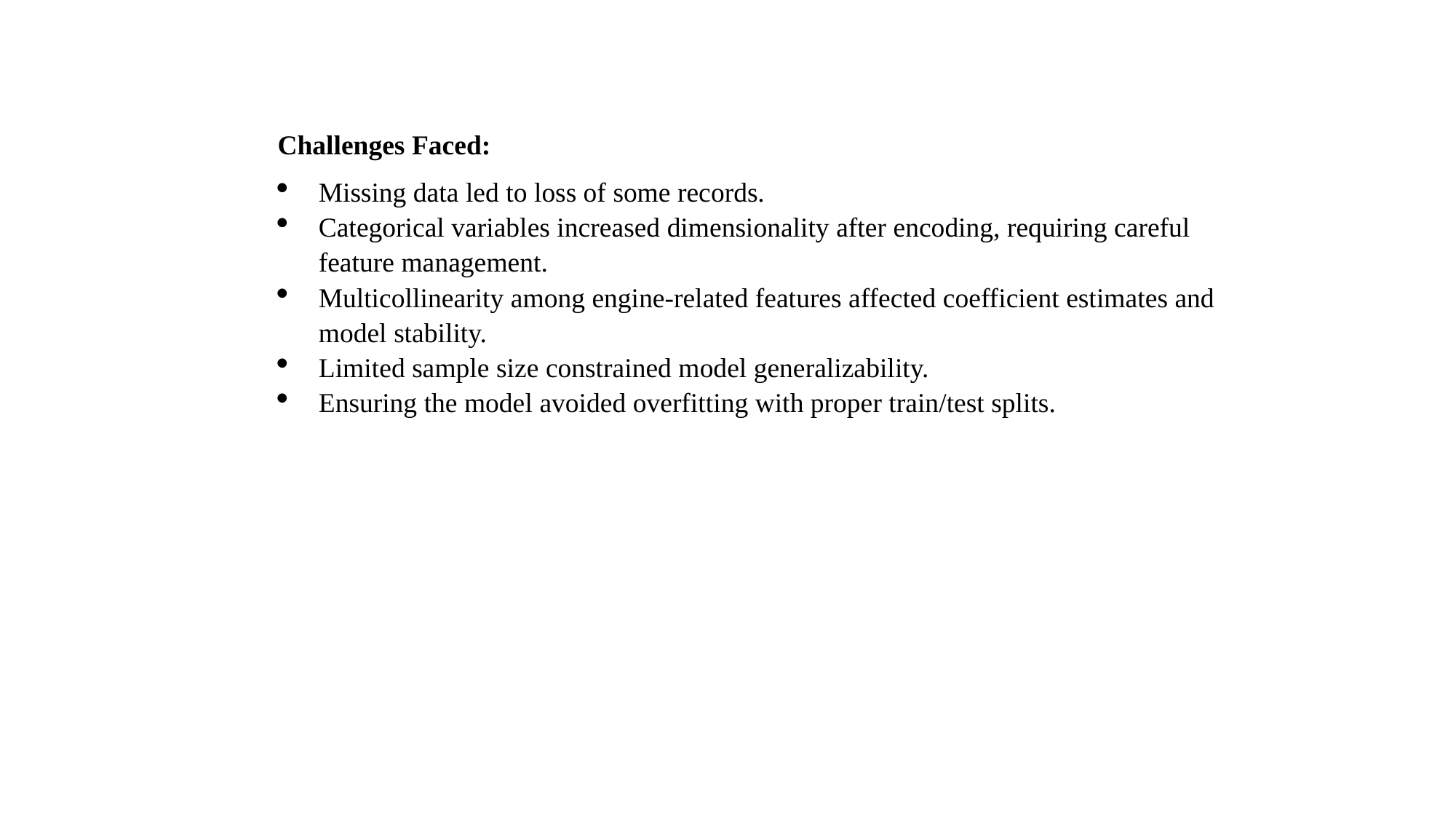

Challenges Faced:
Missing data led to loss of some records.
Categorical variables increased dimensionality after encoding, requiring careful feature management.
Multicollinearity among engine-related features affected coefficient estimates and model stability.
Limited sample size constrained model generalizability.
Ensuring the model avoided overfitting with proper train/test splits.